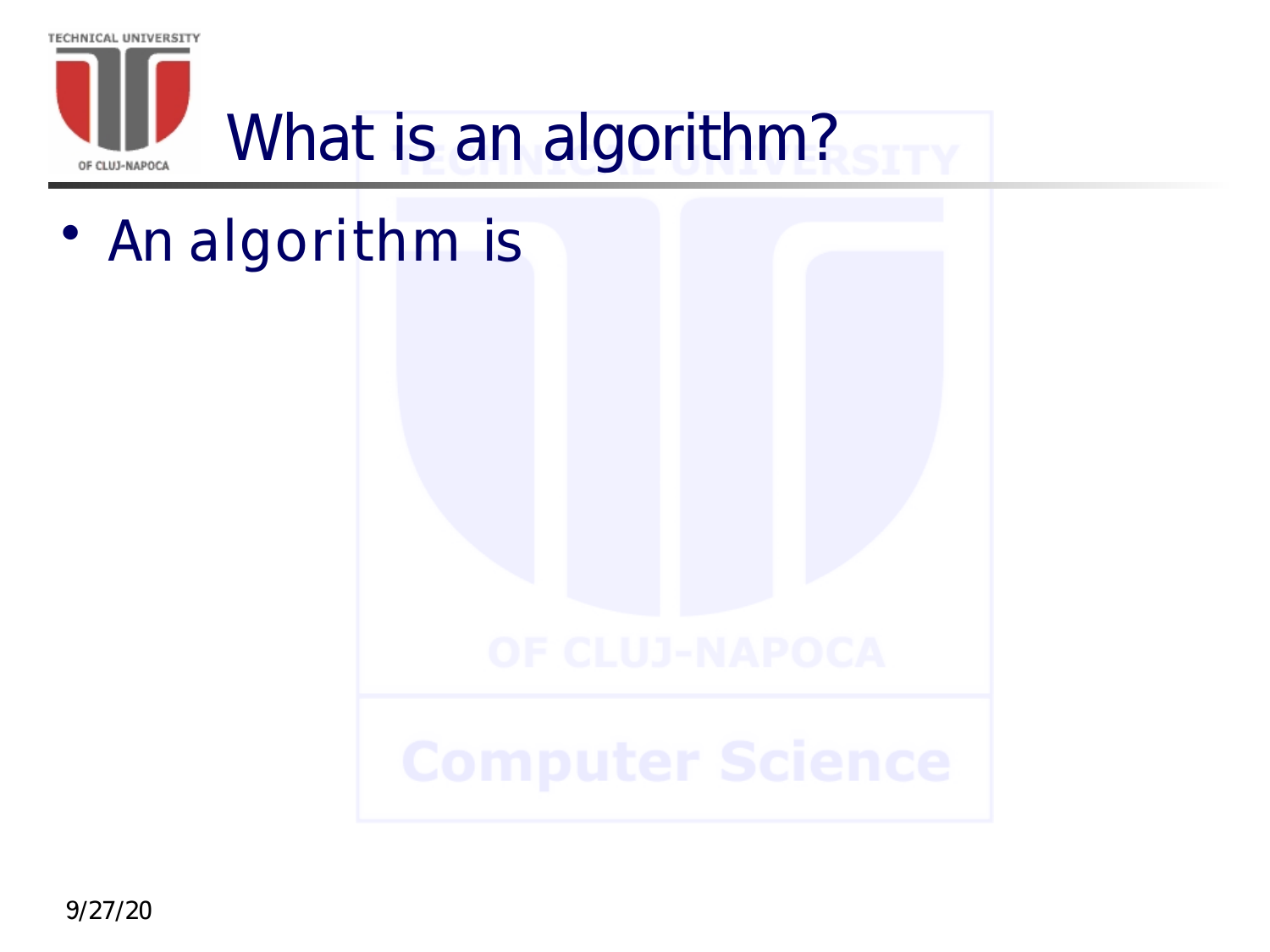

# What is an algorithm?
An algorithm is
9/27/20